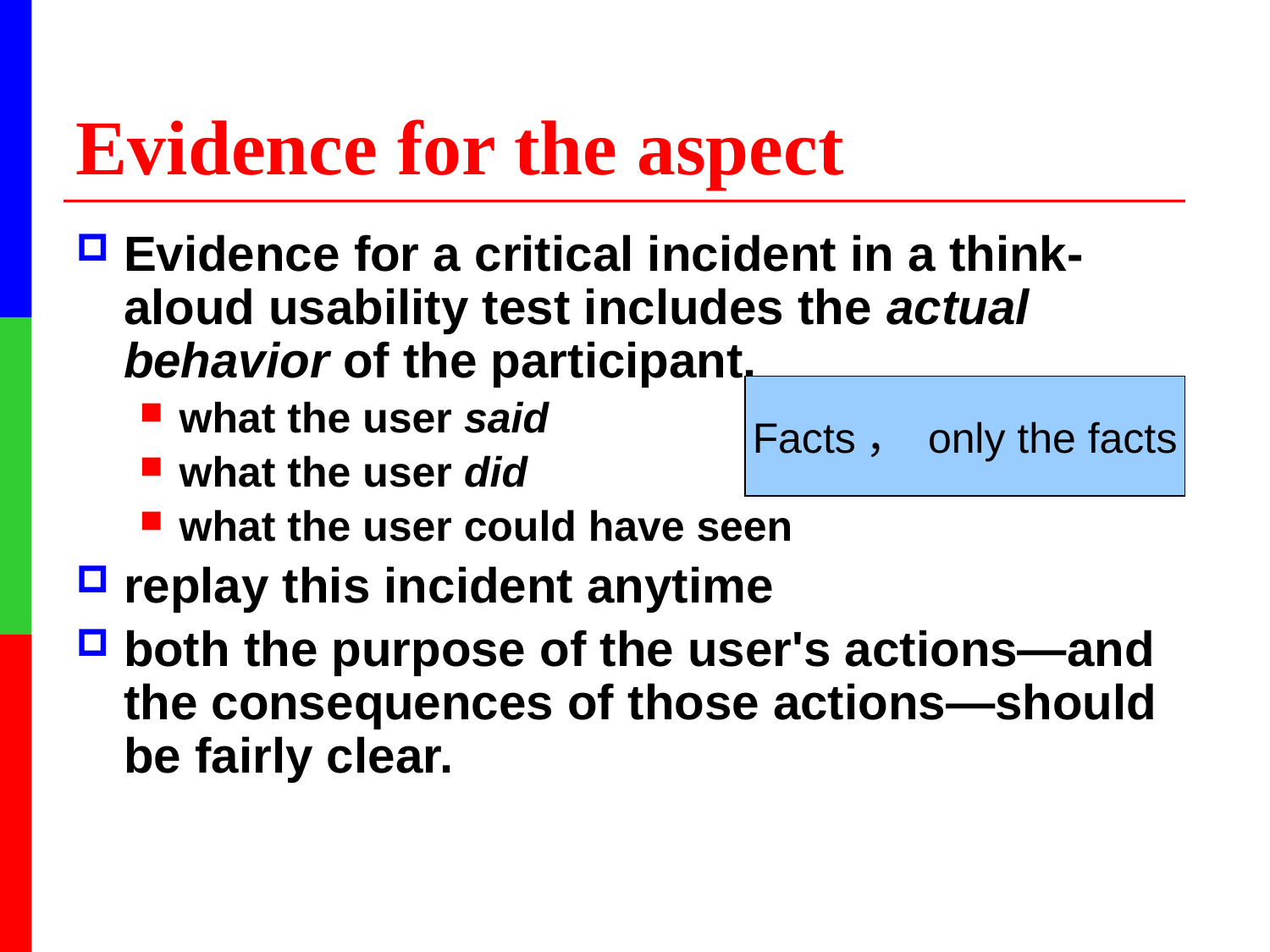

# Evidence for the aspect
Evidence for a critical incident in a think-aloud usability test includes the actual behavior of the participant.
what the user said
what the user did
what the user could have seen
replay this incident anytime
both the purpose of the user's actions—and the consequences of those actions—should be fairly clear.
Facts， only the facts